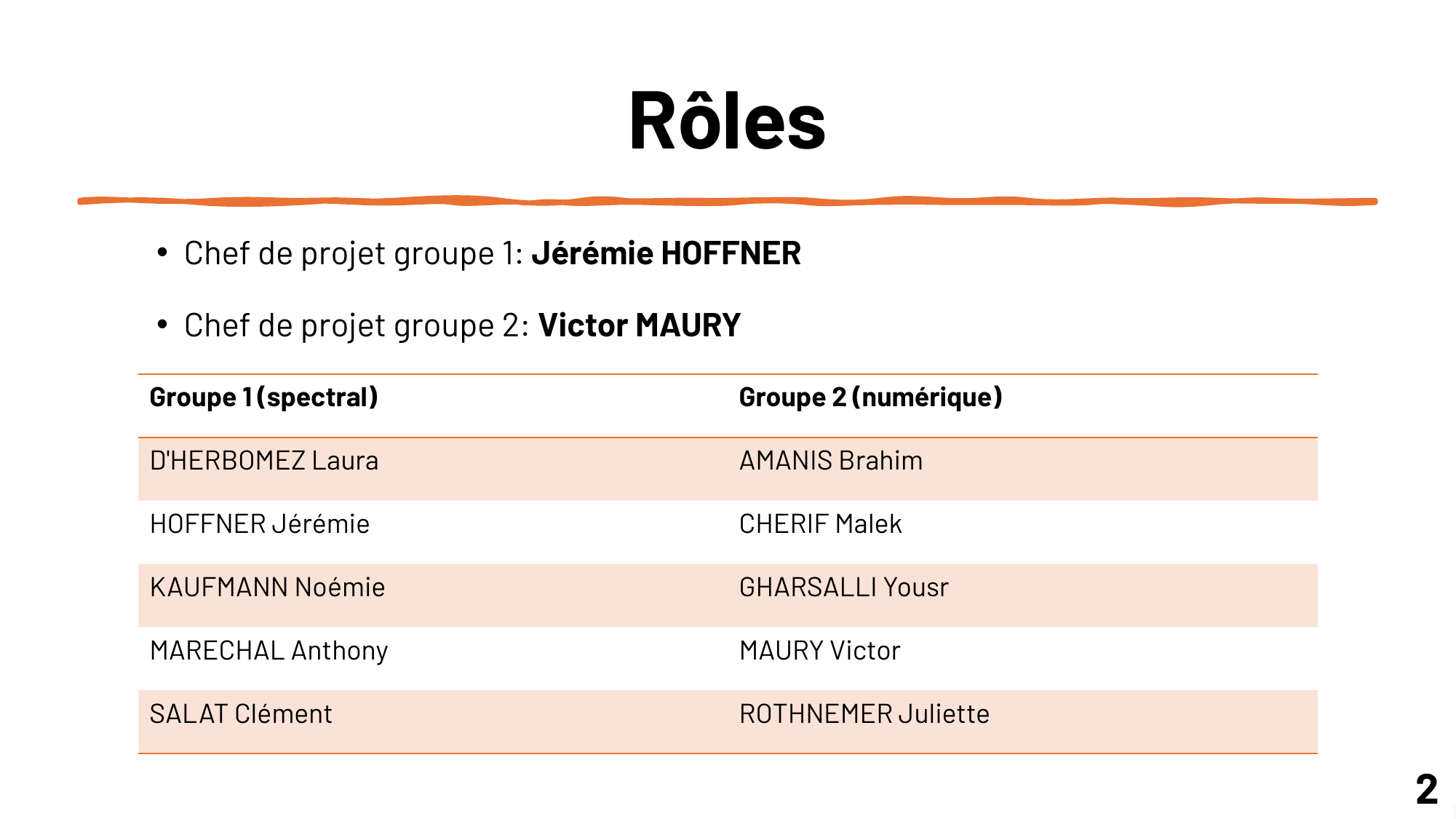

# Rôles

Chef de projet groupe 1: Jérémie HOFFNER

Chef de projet groupe 2: Victor MAURY

| Groupe 1 (spectral) | Groupe 2 (numérique) |
| --- | --- |
| D'HERBOMEZ Laura | AMANIS Brahim |
| HOFFNER Jérémie | CHERIF Malek |
| KAUFMANN Noémie | GHARSALLI Yousr |
| MARECHAL Anthony | MAURY Victor |
| SALAT Clément | ROTHNEMER Juliette |
2